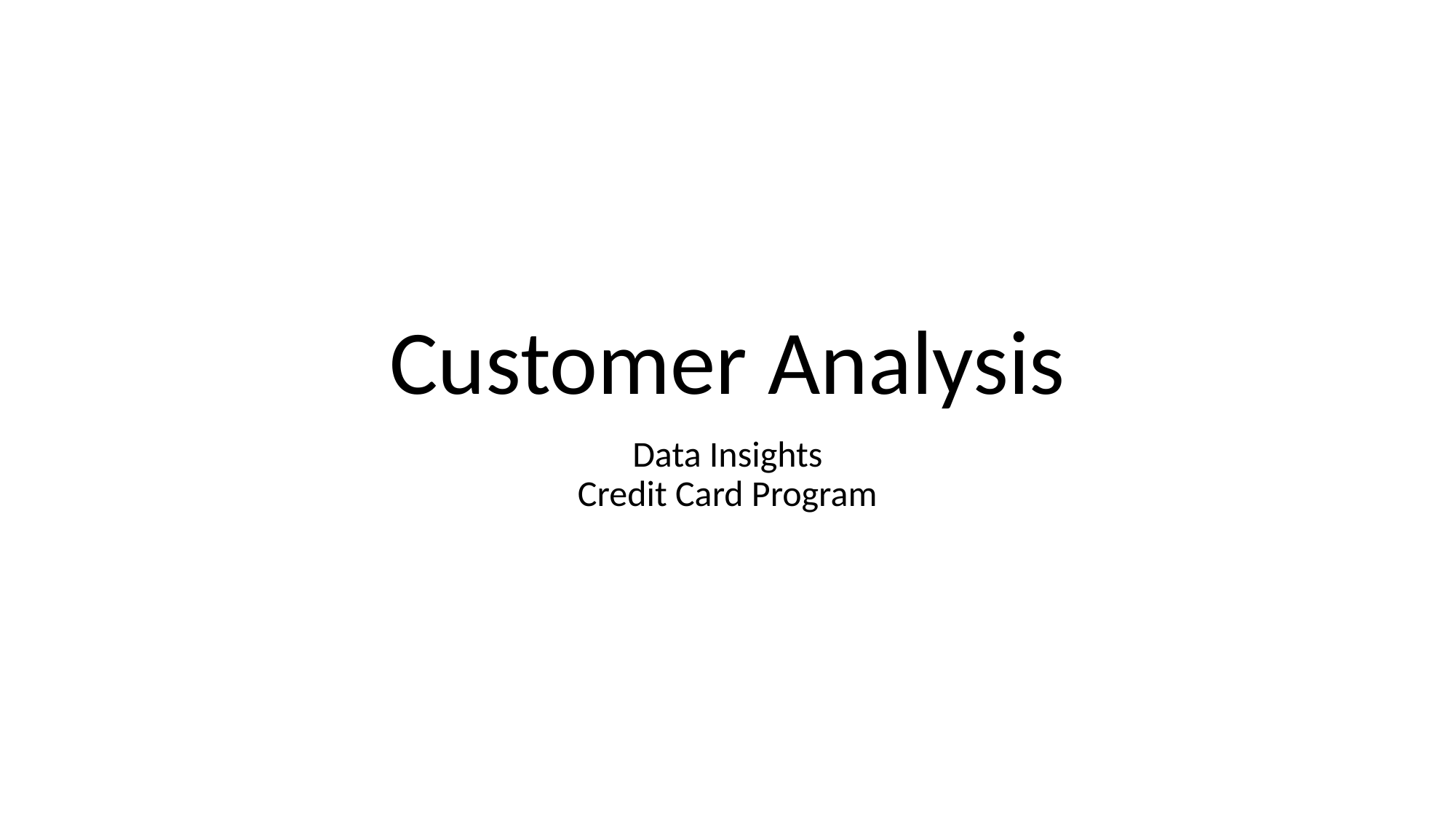

# Customer Analysis
Data Insights
Credit Card Program